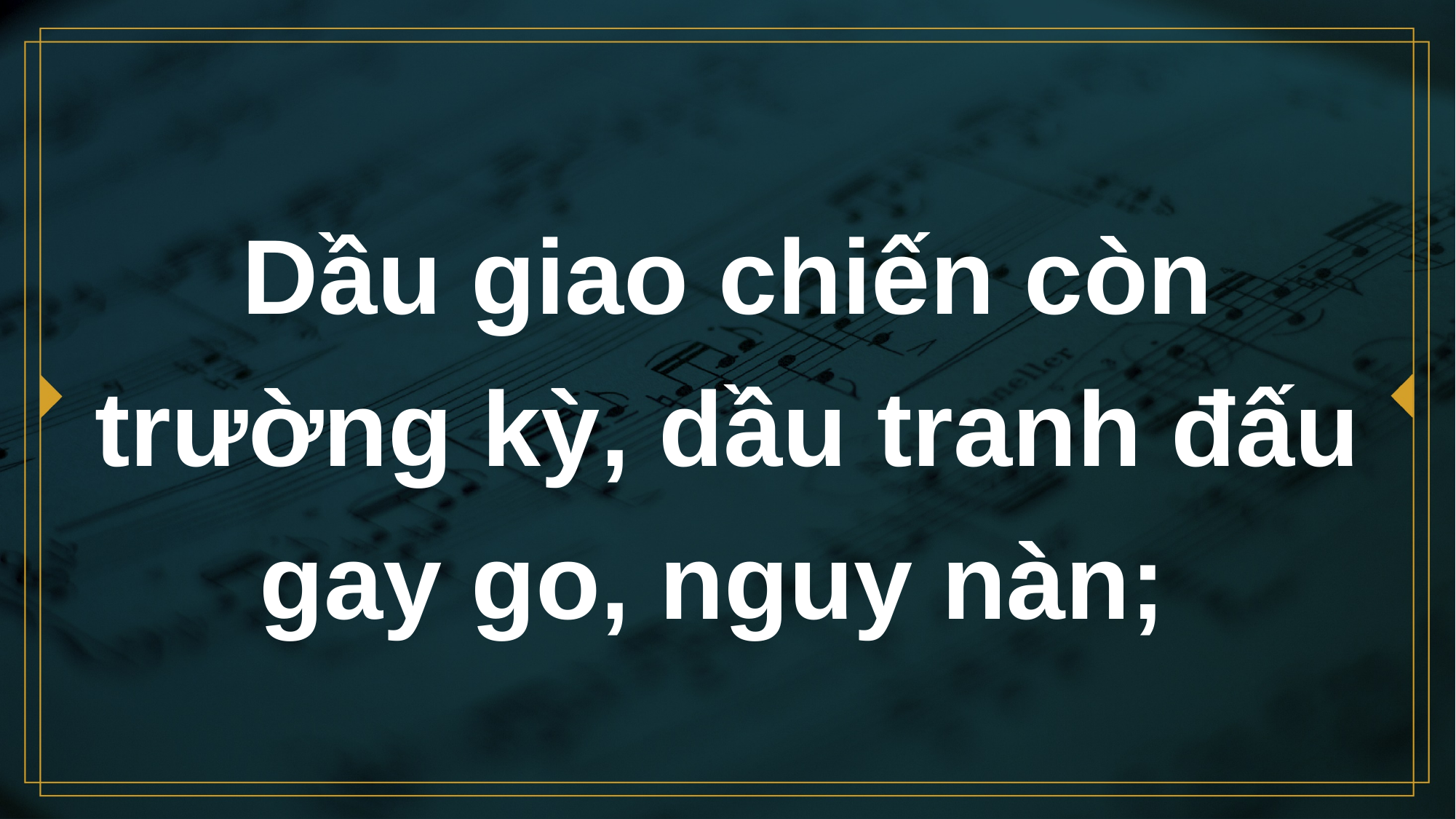

# Dầu giao chiến còn trường kỳ, dầu tranh đấu gay go, nguy nàn;